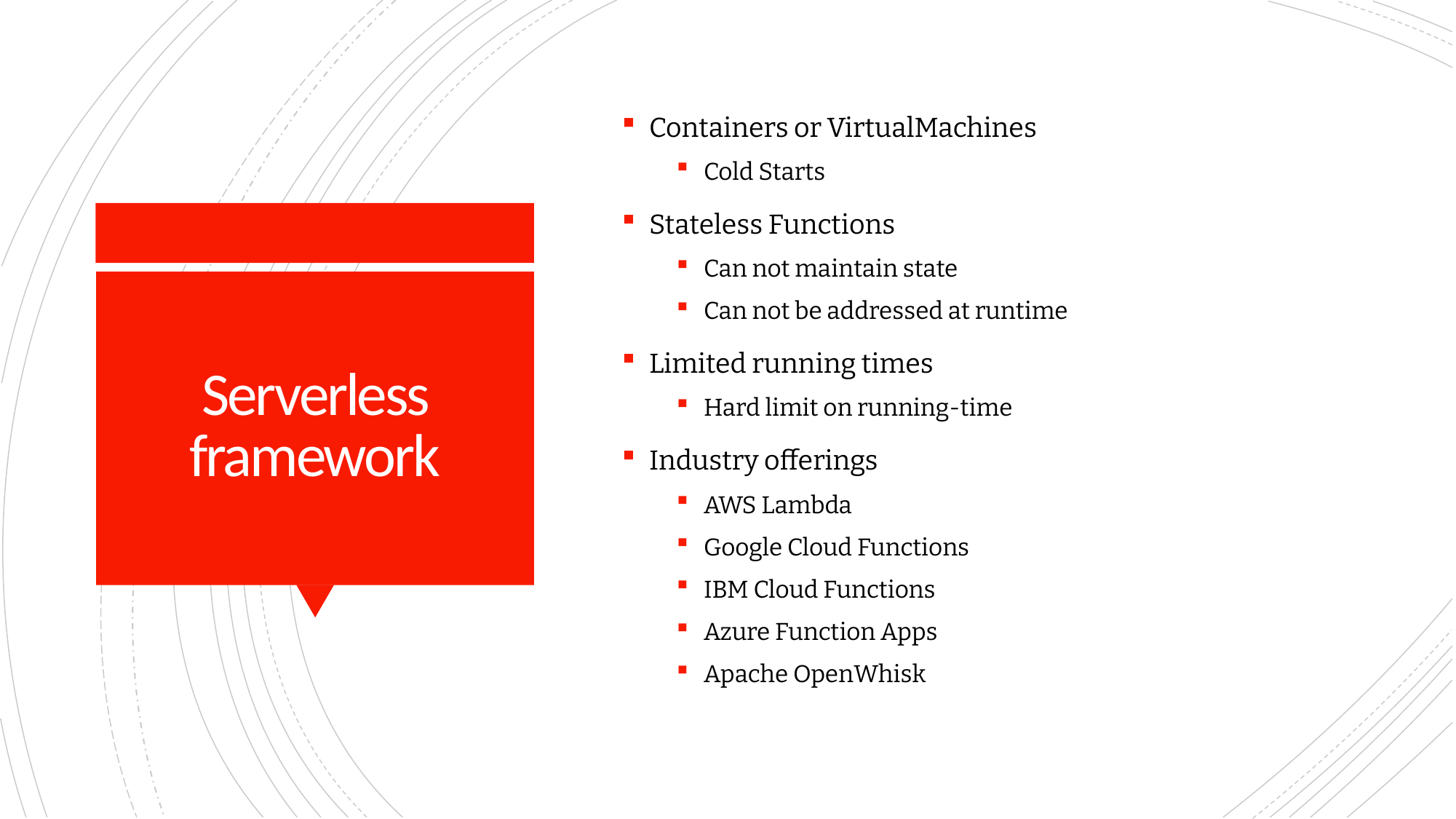

Containers or VirtualMachines
Cold Starts
Stateless Functions
Can not maintain state
Can not be addressed at runtime
Limited running times
Hard limit on running-time
Industry offerings
AWS Lambda
Google Cloud Functions
IBM Cloud Functions
Azure Function Apps
Apache OpenWhisk

# Serverless framework